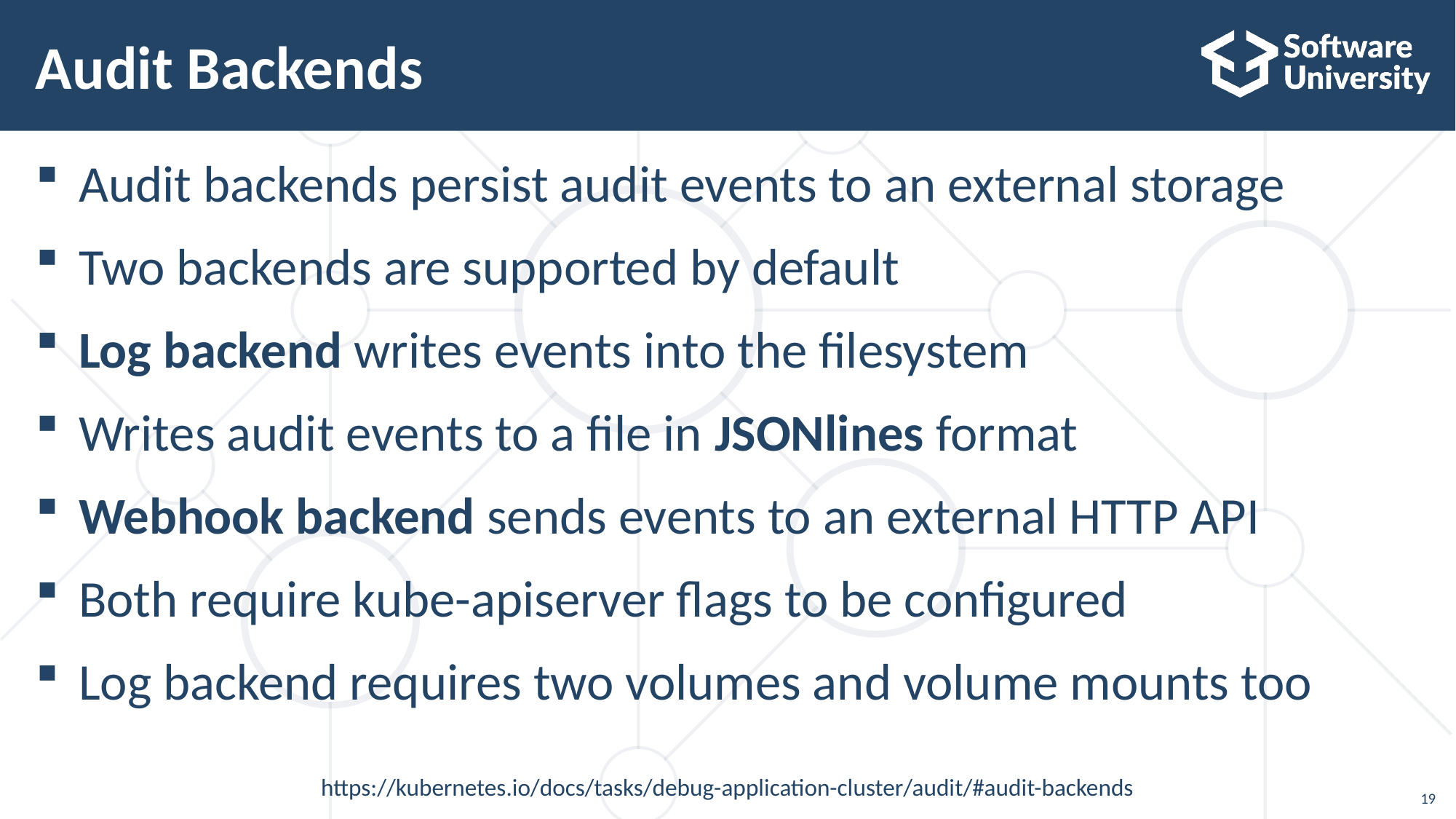

# Audit Backends
Audit backends persist audit events to an external storage
Two backends are supported by default
Log backend writes events into the filesystem
Writes audit events to a file in JSONlines format
Webhook backend sends events to an external HTTP API
Both require kube-apiserver flags to be configured
Log backend requires two volumes and volume mounts too
https://kubernetes.io/docs/tasks/debug-application-cluster/audit/#audit-backends
19